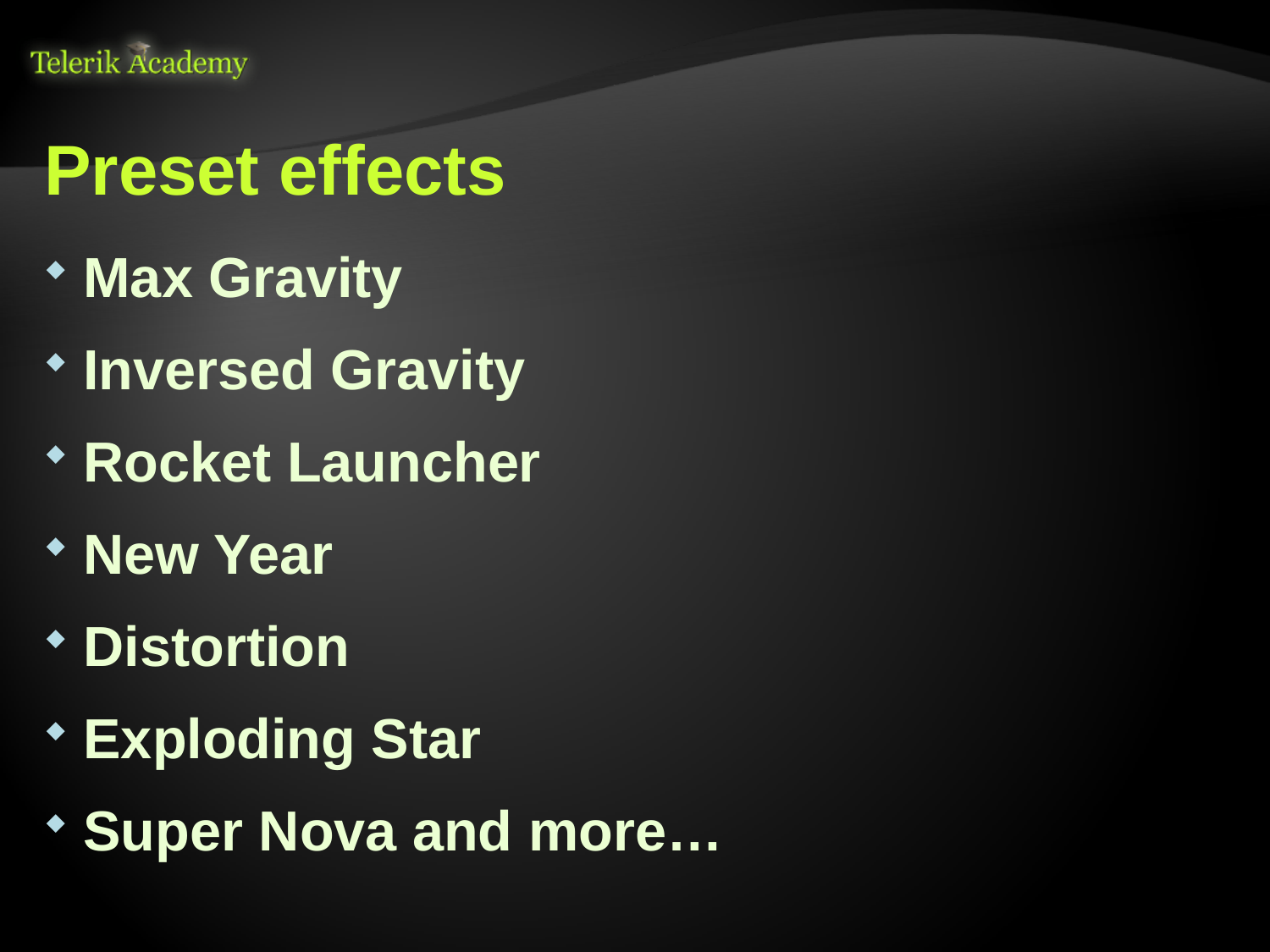

# Preset effects
Max Gravity
Inversed Gravity
Rocket Launcher
New Year
Distortion
Exploding Star
Super Nova and more…